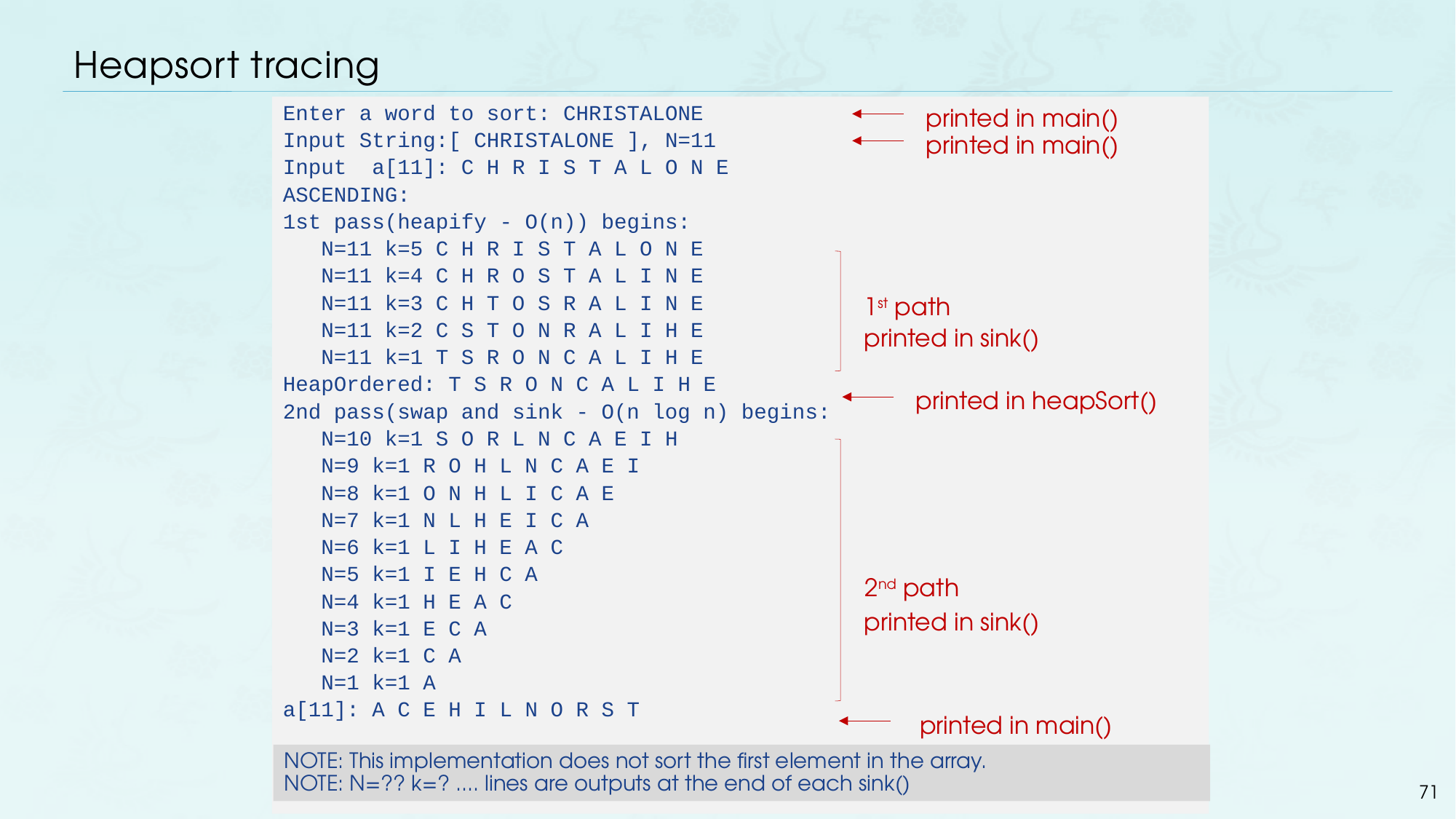

# Heapsort tracing
Enter a word to sort: CHRISTALONE
Input String:[ CHRISTALONE ], N=11
Input  a[11]: C H R I S T A L O N E
ASCENDING:
1st pass(heapify - O(n)) begins:
   N=11 k=5 C H R I S T A L O N E
   N=11 k=4 C H R O S T A L I N E
   N=11 k=3 C H T O S R A L I N E
   N=11 k=2 C S T O N R A L I H E
   N=11 k=1 T S R O N C A L I H E
HeapOrdered: T S R O N C A L I H E
2nd pass(swap and sink - O(n log n) begins:
   N=10 k=1 S O R L N C A E I H
   N=9 k=1 R O H L N C A E I
   N=8 k=1 O N H L I C A E
   N=7 k=1 N L H E I C A
   N=6 k=1 L I H E A C
   N=5 k=1 I E H C A
   N=4 k=1 H E A C
   N=3 k=1 E C A
   N=2 k=1 C A
   N=1 k=1 A
a[11]: A C E H I L N O R S T

printed in main()
printed in main()

1st path
printed in sink()
printed in heapSort()

2nd path
printed in sink()
printed in main()
NOTE: This implementation does not sort the first element in the array.
NOTE: N=?? k=? .... lines are outputs at the end of each sink()
71